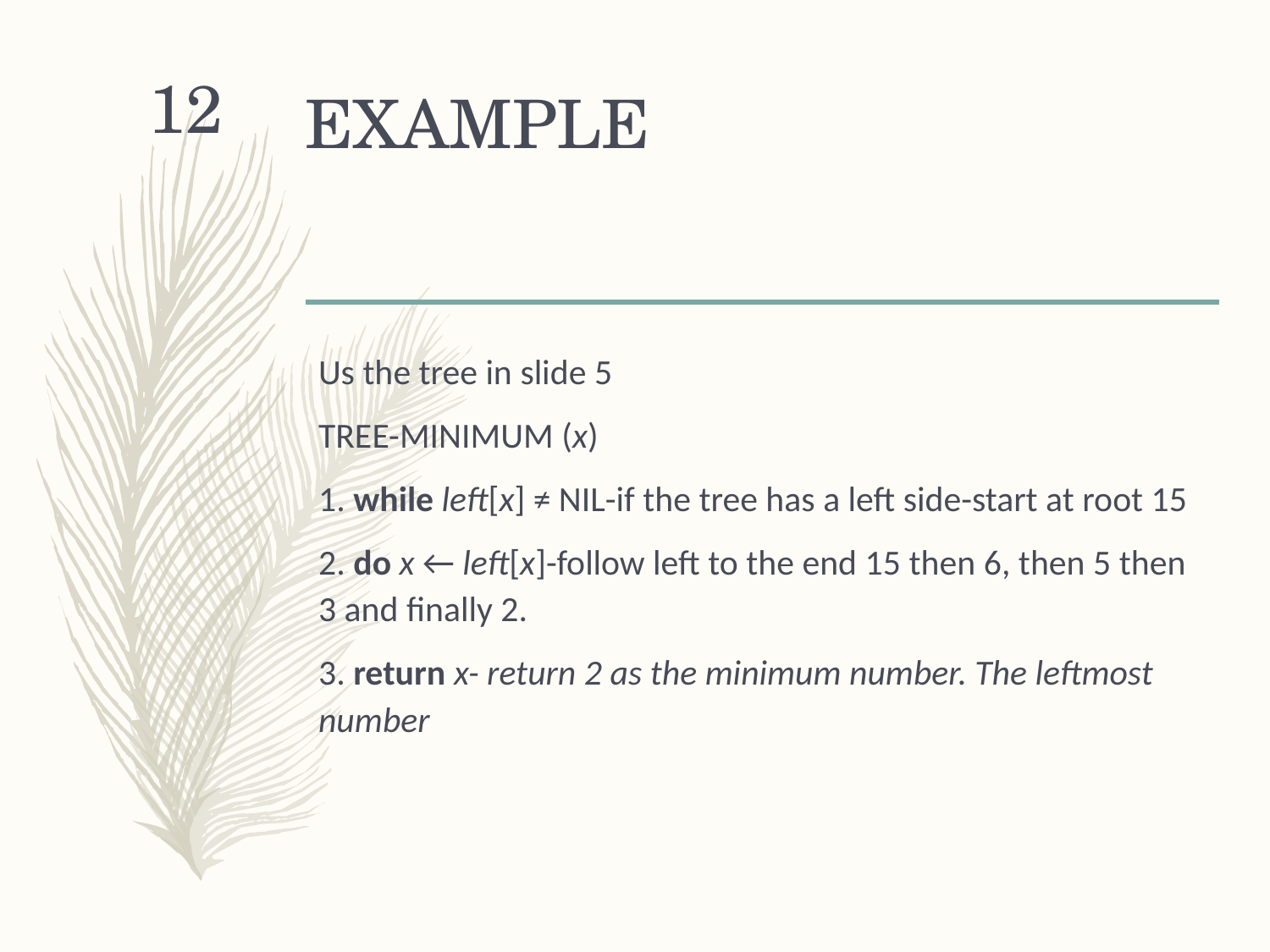

# EXAMPLE
12
Us the tree in slide 5
TREE-MINIMUM (x)
1. while left[x] ≠ NIL-if the tree has a left side-start at root 15
2. do x ← left[x]-follow left to the end 15 then 6, then 5 then 3 and finally 2.
3. return x- return 2 as the minimum number. The leftmost number